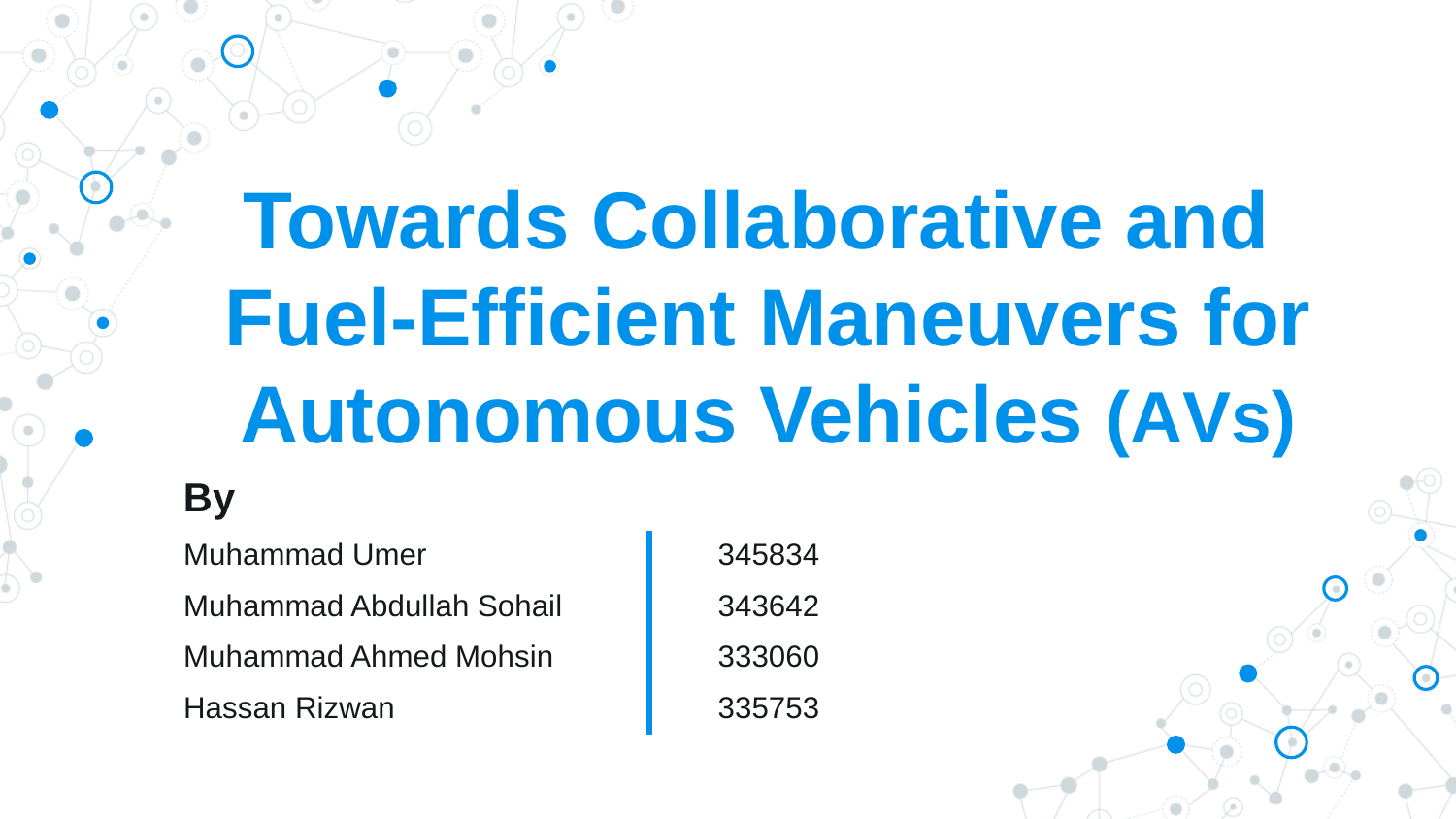

# Towards Collaborative and Fuel-Efficient Maneuvers for Autonomous Vehicles (AVs)
By

| Muhammad Umer | 345834 |
| --- | --- |
| Muhammad Abdullah Sohail | 343642 |
| Muhammad Ahmed Mohsin | 333060 |
| Hassan Rizwan | 335753 |